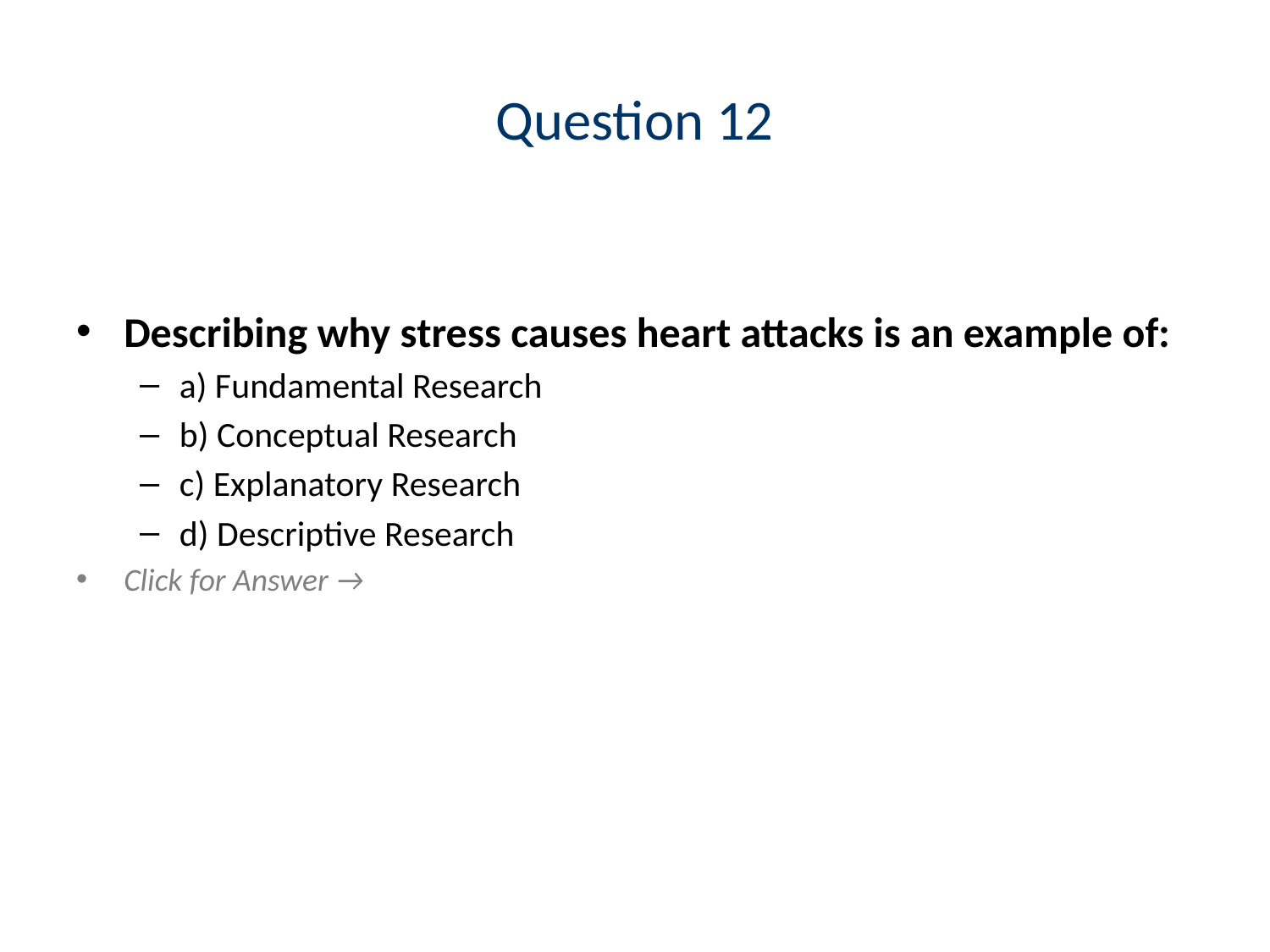

# Question 12

Describing why stress causes heart attacks is an example of:
a) Fundamental Research
b) Conceptual Research
c) Explanatory Research
d) Descriptive Research
Click for Answer →